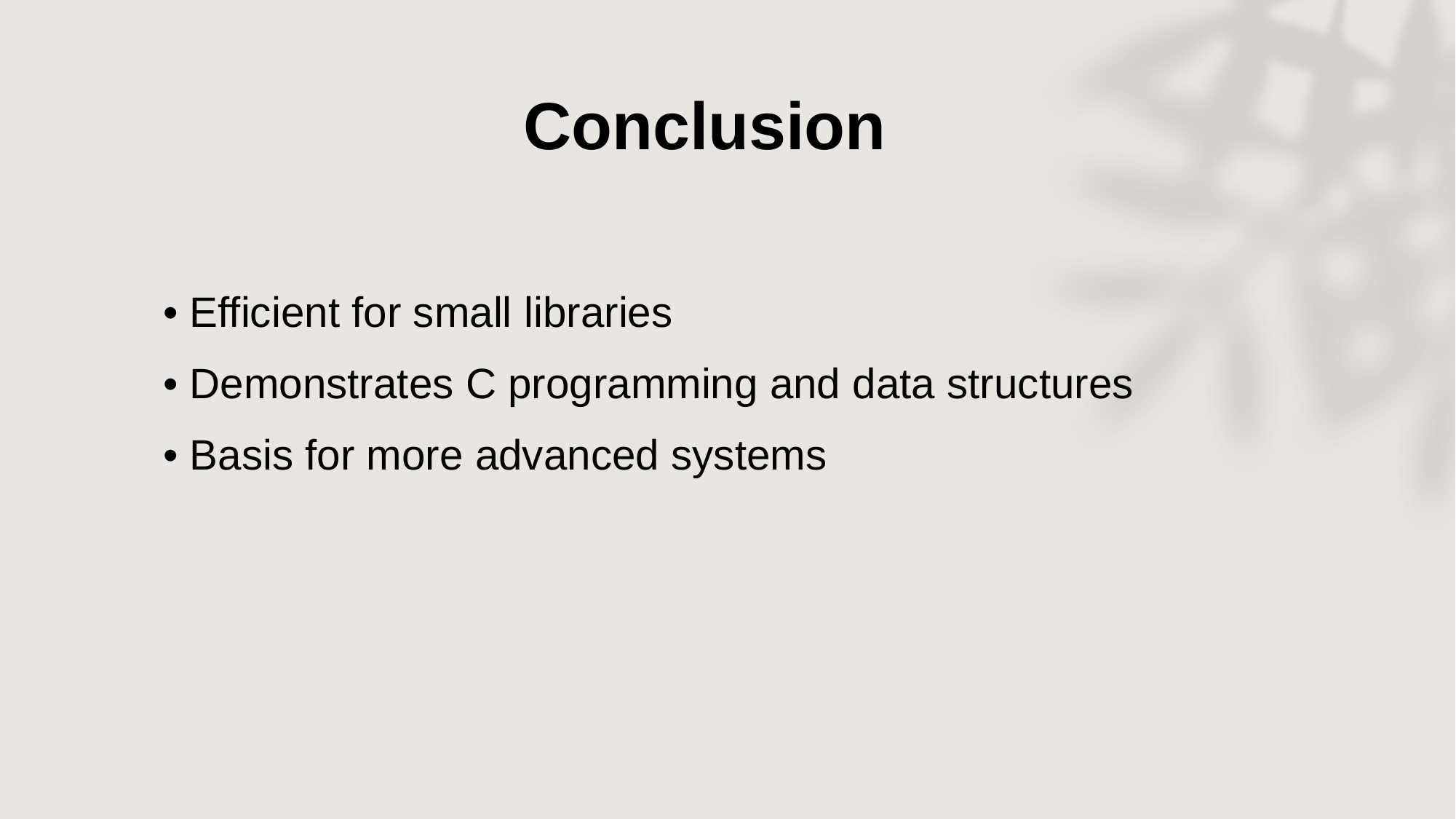

# Conclusion
• Efficient for small libraries
• Demonstrates C programming and data structures
• Basis for more advanced systems